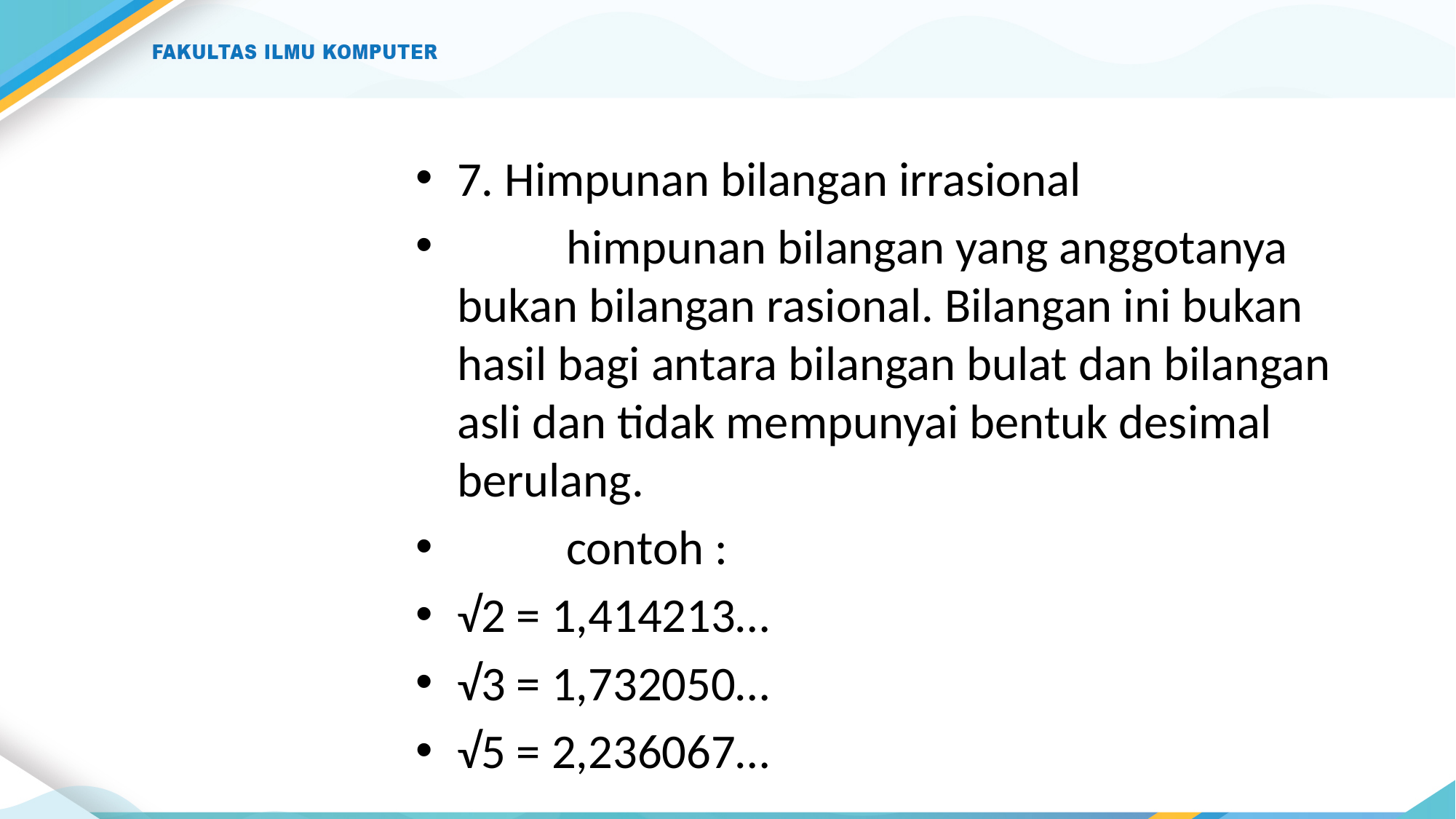

7. Himpunan bilangan irrasional
	himpunan bilangan yang anggotanya bukan bilangan rasional. Bilangan ini bukan hasil bagi antara bilangan bulat dan bilangan asli dan tidak mempunyai bentuk desimal berulang.
	contoh :
√2 = 1,414213…
√3 = 1,732050…
√5 = 2,236067…